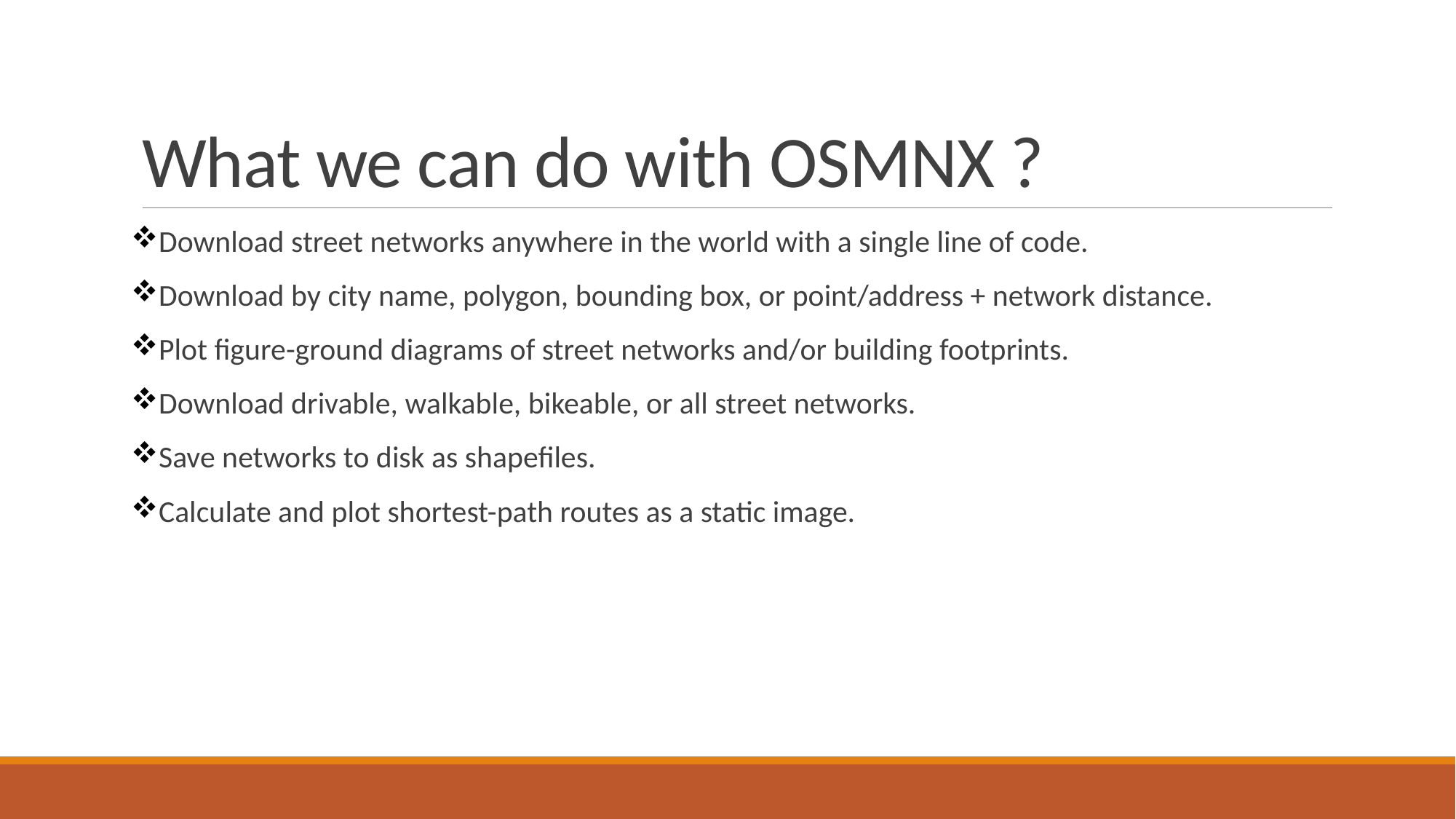

# What we can do with OSMNX ?
Download street networks anywhere in the world with a single line of code.
Download by city name, polygon, bounding box, or point/address + network distance.
Plot figure-ground diagrams of street networks and/or building footprints.
Download drivable, walkable, bikeable, or all street networks.
Save networks to disk as shapefiles.
Calculate and plot shortest-path routes as a static image.